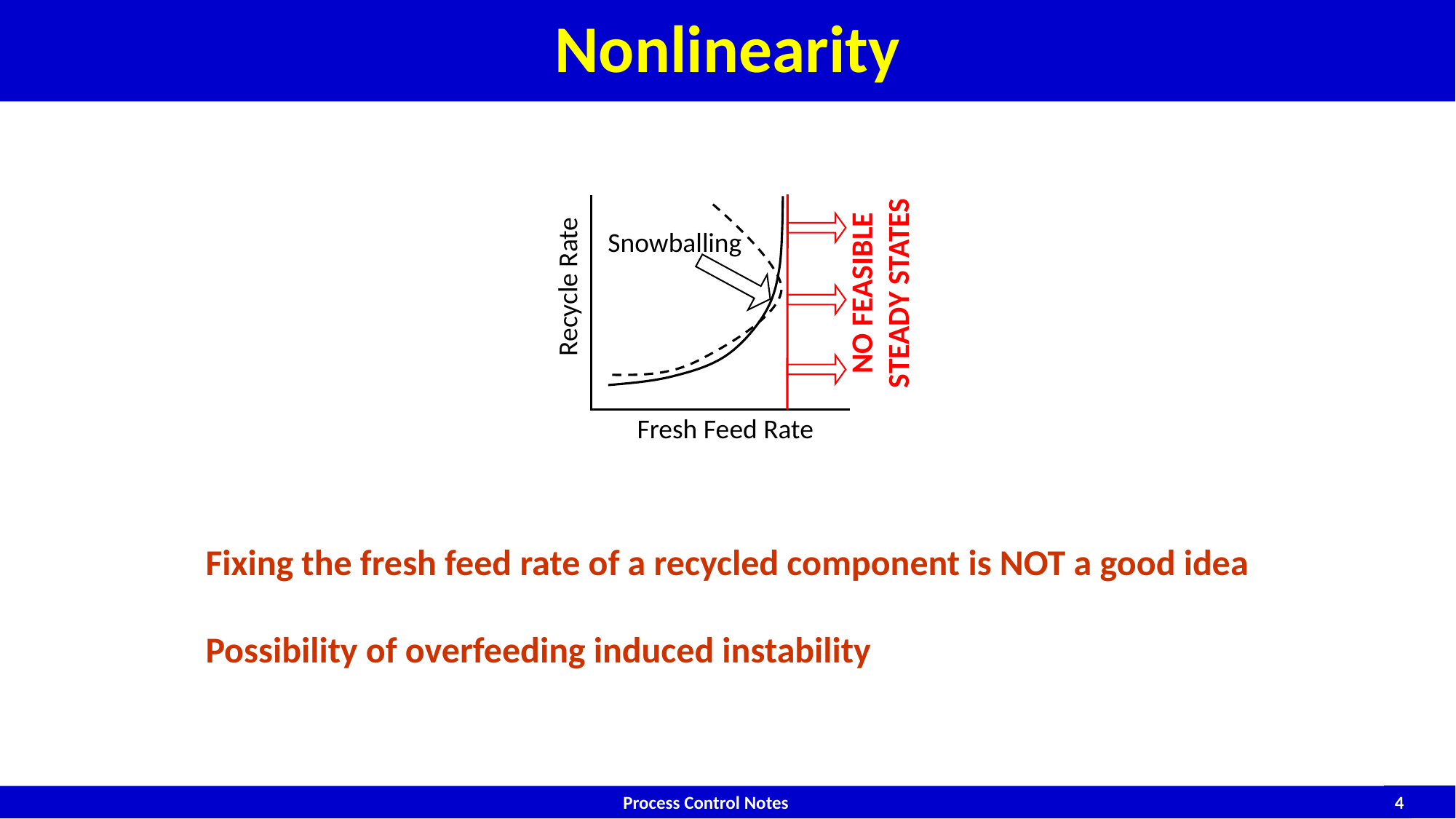

# Nonlinearity
NO FEASIBLE STEADY STATES

Recycle Rate
Fresh Feed Rate

Snowballing

Fixing the fresh feed rate of a recycled component is NOT a good idea

Possibility of overfeeding induced instability